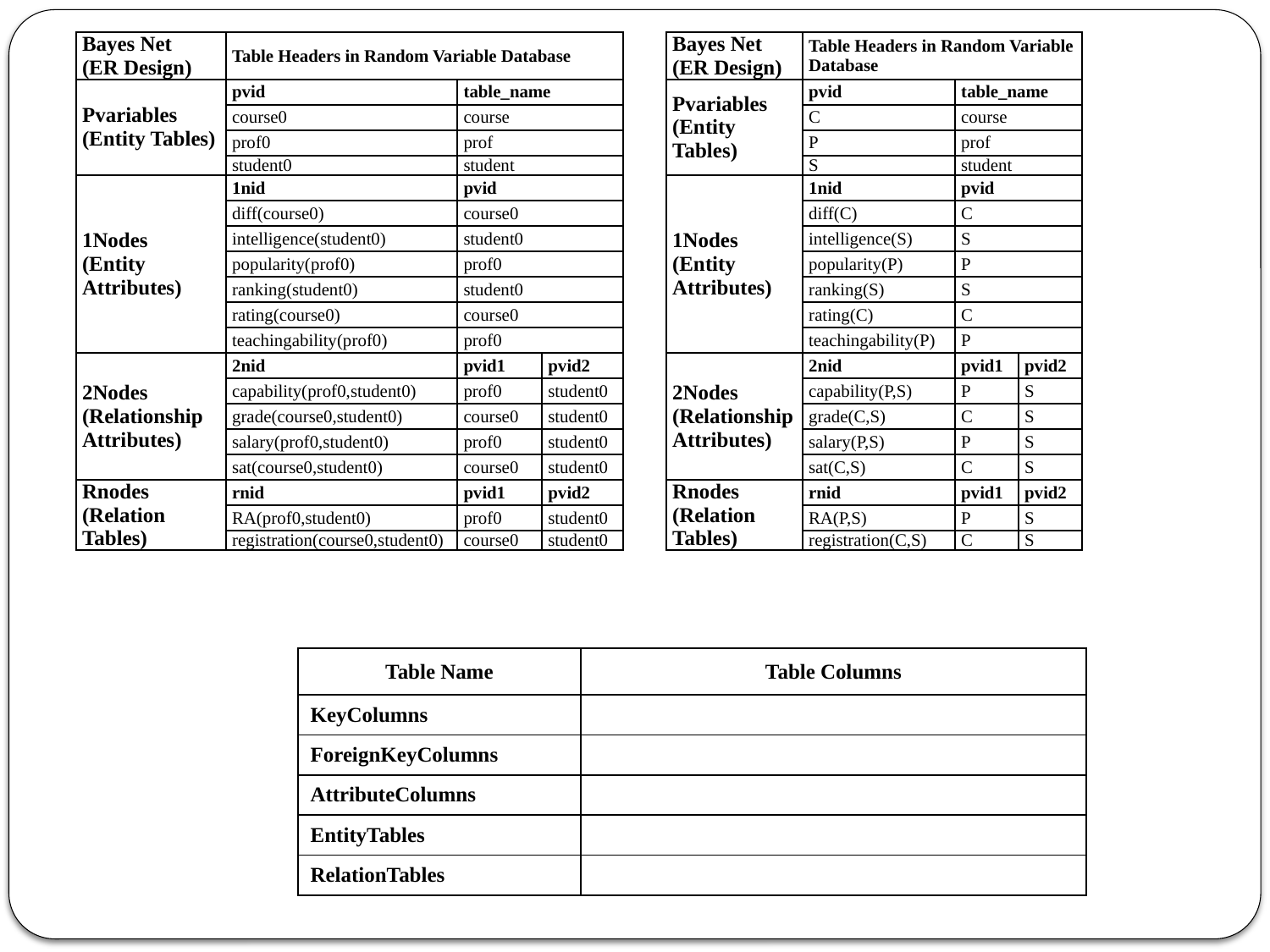

| Bayes Net (ER Design) | Table Headers in Random Variable Database |  |  |
| --- | --- | --- | --- |
| Pvariables (Entity Tables) | pvid | table\_name |  |
|  | course0 | course |  |
|  | prof0 | prof |  |
|  | student0 | student |  |
| 1Nodes (Entity Attributes) | 1nid | pvid |  |
|  | diff(course0) | course0 |  |
|  | intelligence(student0) | student0 |  |
|  | popularity(prof0) | prof0 |  |
|  | ranking(student0) | student0 |  |
|  | rating(course0) | course0 |  |
|  | teachingability(prof0) | prof0 |  |
| 2Nodes (Relationship Attributes) | 2nid | pvid1 | pvid2 |
|  | capability(prof0,student0) | prof0 | student0 |
|  | grade(course0,student0) | course0 | student0 |
|  | salary(prof0,student0) | prof0 | student0 |
|  | sat(course0,student0) | course0 | student0 |
| Rnodes (Relation Tables) | rnid | pvid1 | pvid2 |
|  | RA(prof0,student0) | prof0 | student0 |
|  | registration(course0,student0) | course0 | student0 |
| Bayes Net (ER Design) | Table Headers in Random Variable Database |  |  |
| --- | --- | --- | --- |
| Pvariables (Entity Tables) | pvid | table\_name |  |
|  | C | course |  |
|  | P | prof |  |
|  | S | student |  |
| 1Nodes (Entity Attributes) | 1nid | pvid |  |
|  | diff(C) | C |  |
|  | intelligence(S) | S |  |
|  | popularity(P) | P |  |
|  | ranking(S) | S |  |
|  | rating(C) | C |  |
|  | teachingability(P) | P |  |
| 2Nodes (Relationship Attributes) | 2nid | pvid1 | pvid2 |
|  | capability(P,S) | P | S |
|  | grade(C,S) | C | S |
|  | salary(P,S) | P | S |
|  | sat(C,S) | C | S |
| Rnodes (Relation Tables) | rnid | pvid1 | pvid2 |
|  | RA(P,S) | P | S |
|  | registration(C,S) | C | S |
| Table Name | Table Columns |  |  |
| --- | --- | --- | --- |
| KeyColumns |  |  |  |
| ForeignKeyColumns |  |  |  |
| AttributeColumns |  |  |  |
| EntityTables |  |  |  |
| RelationTables |  |  |  |